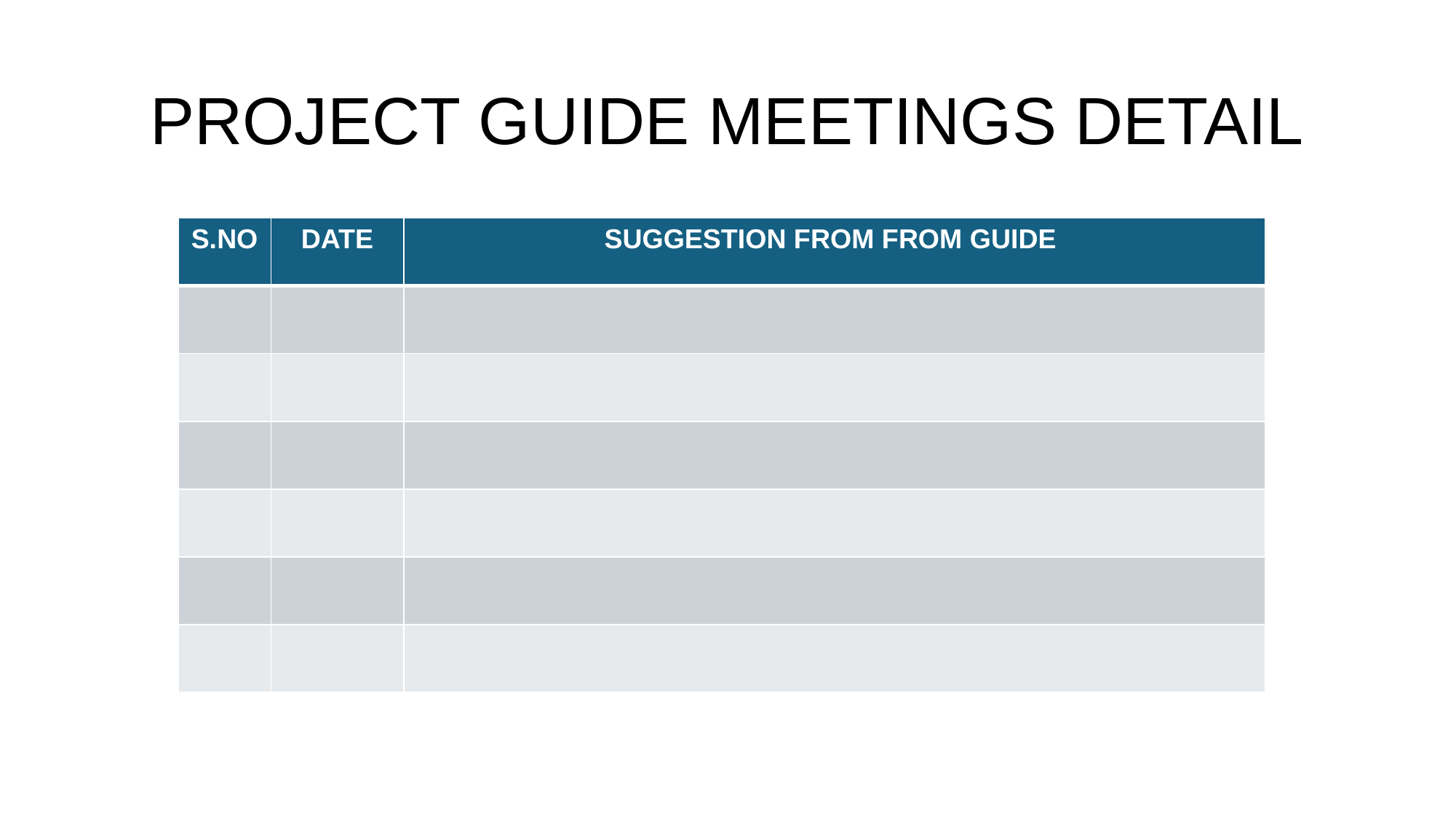

# PROJECT GUIDE MEETINGS DETAIL
| S.NO | DATE | SUGGESTION FROM FROM GUIDE |
| --- | --- | --- |
|  |  |  |
|  |  |  |
|  |  |  |
|  |  |  |
|  |  |  |
|  |  |  |